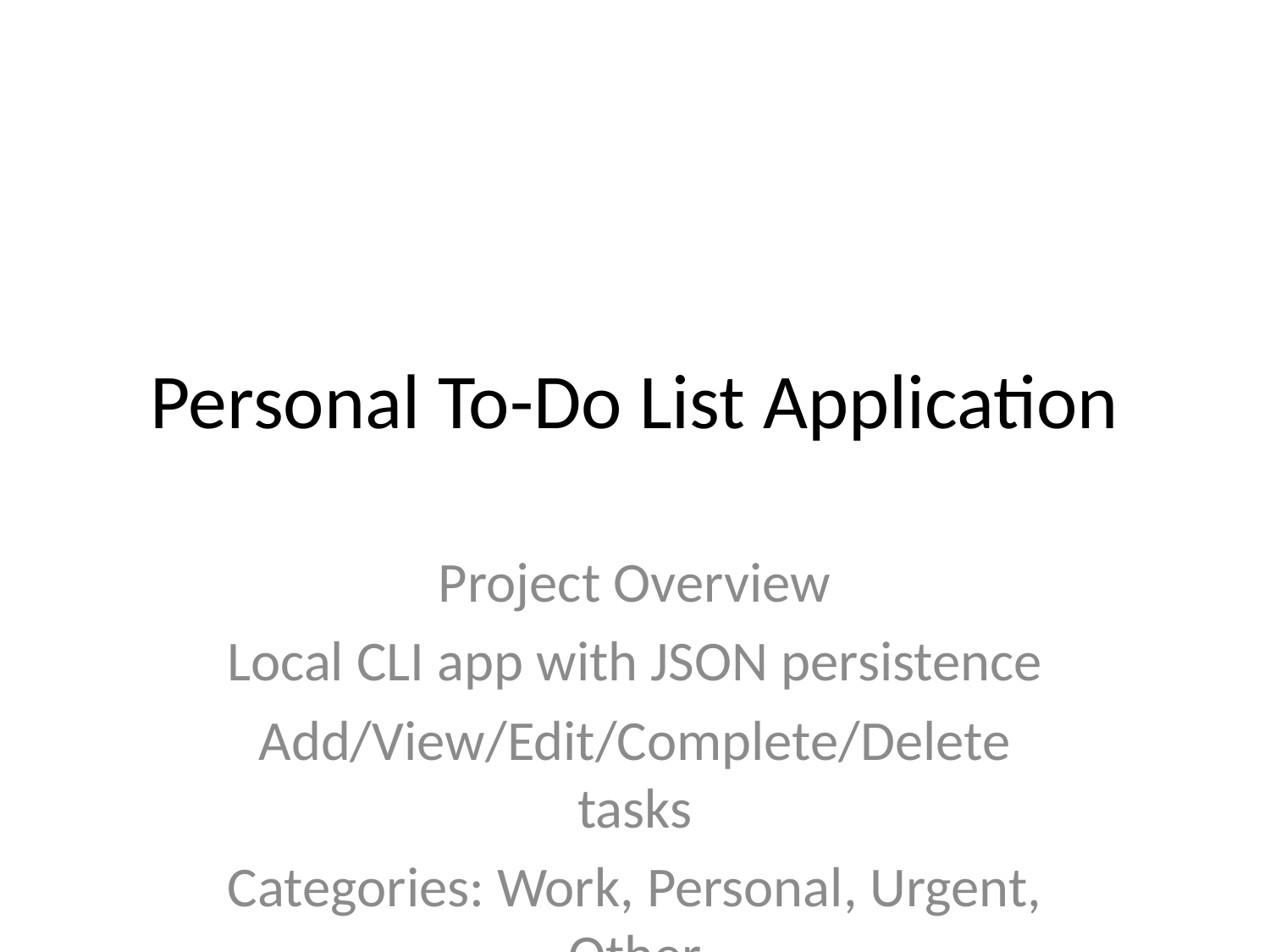

# Personal To-Do List Application
Project Overview
Local CLI app with JSON persistence
Add/View/Edit/Complete/Delete tasks
Categories: Work, Personal, Urgent, Other